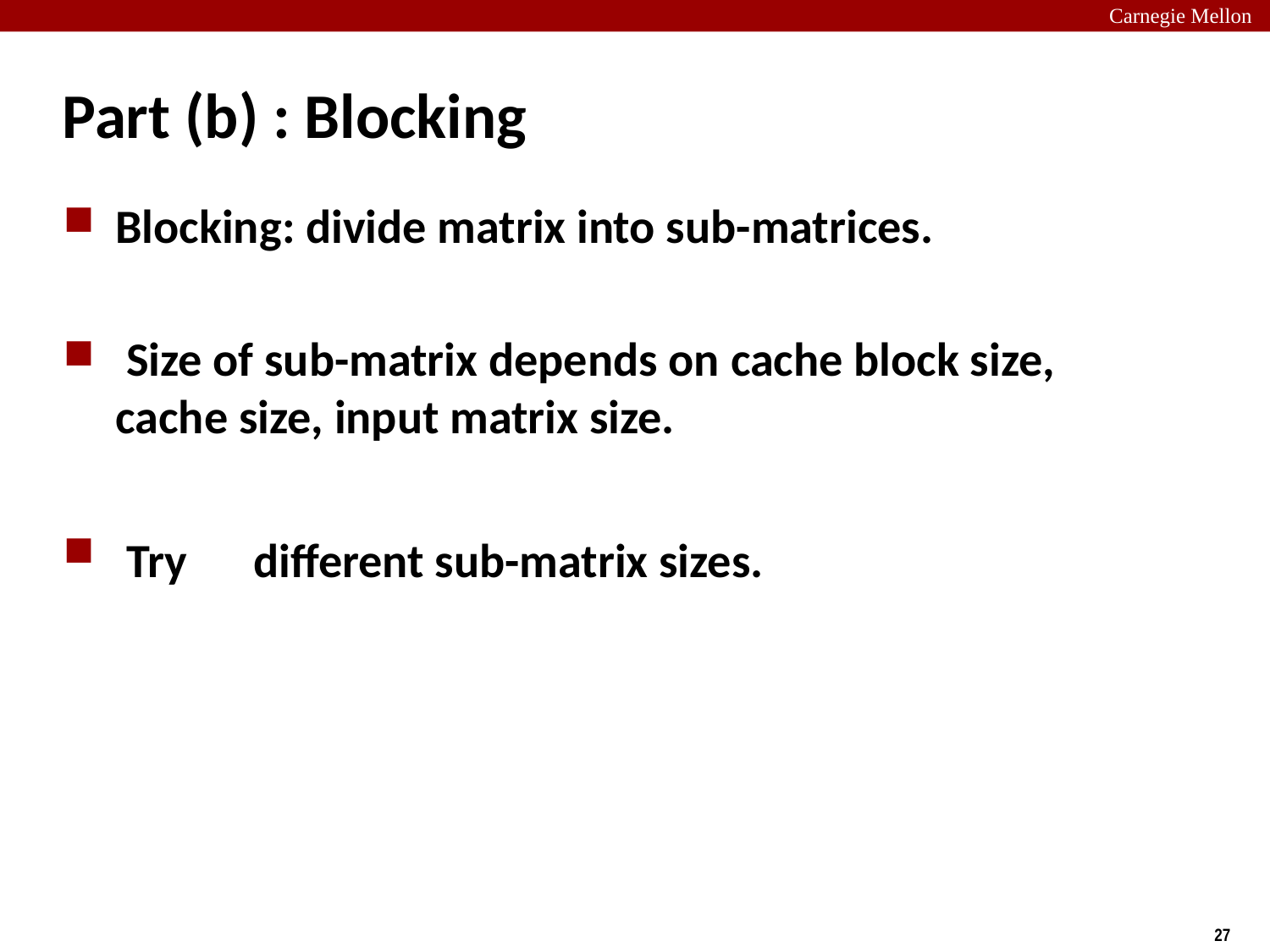

# Part (b) : Blocking
Blocking: divide matrix into sub-matrices.

 Size of sub-matrix depends on cache block size, cache size, input matrix size.

 Try	 diﬀerent sub-matrix sizes.